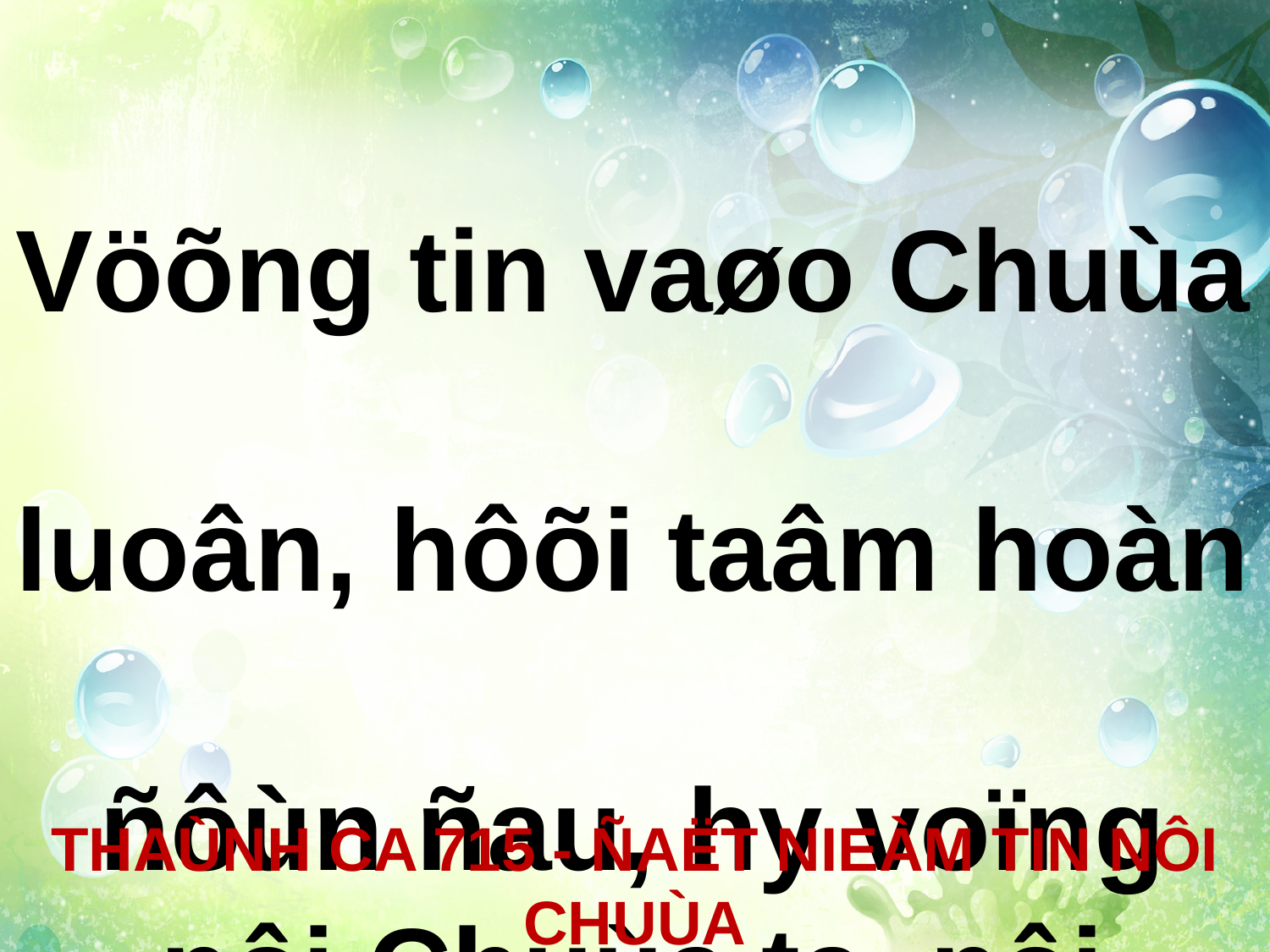

Vöõng tin vaøo Chuùa
luoân, hôõi taâm hoàn
ñôùn ñau, hy voïng nôi Chuùa ta, nôi söùc thieâng.
THAÙNH CA 715 - ÑAËT NIEÀM TIN NÔI CHUÙA